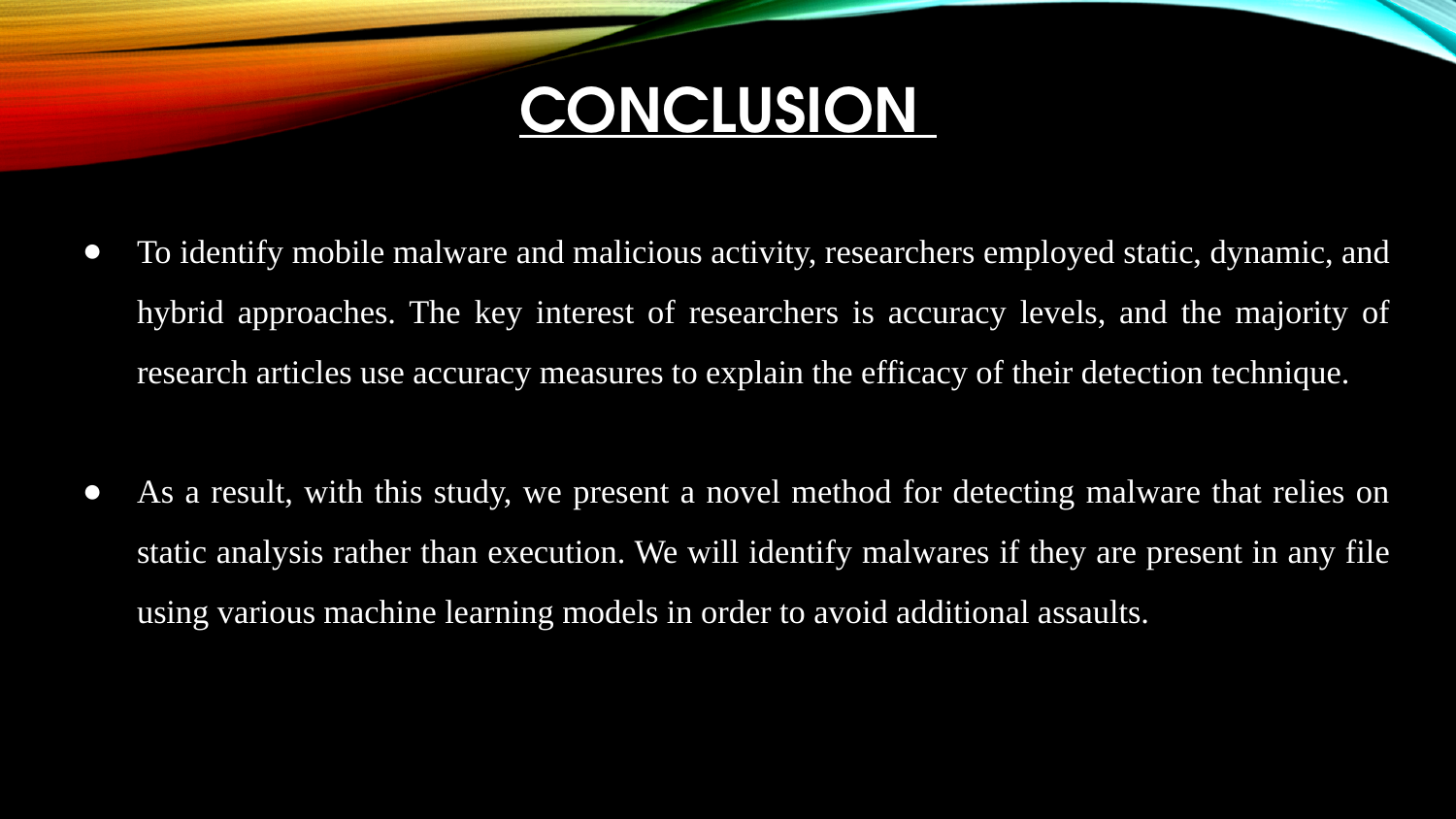

# Conclusion
To identify mobile malware and malicious activity, researchers employed static, dynamic, and hybrid approaches. The key interest of researchers is accuracy levels, and the majority of research articles use accuracy measures to explain the efficacy of their detection technique.

As a result, with this study, we present a novel method for detecting malware that relies on static analysis rather than execution. We will identify malwares if they are present in any file using various machine learning models in order to avoid additional assaults.